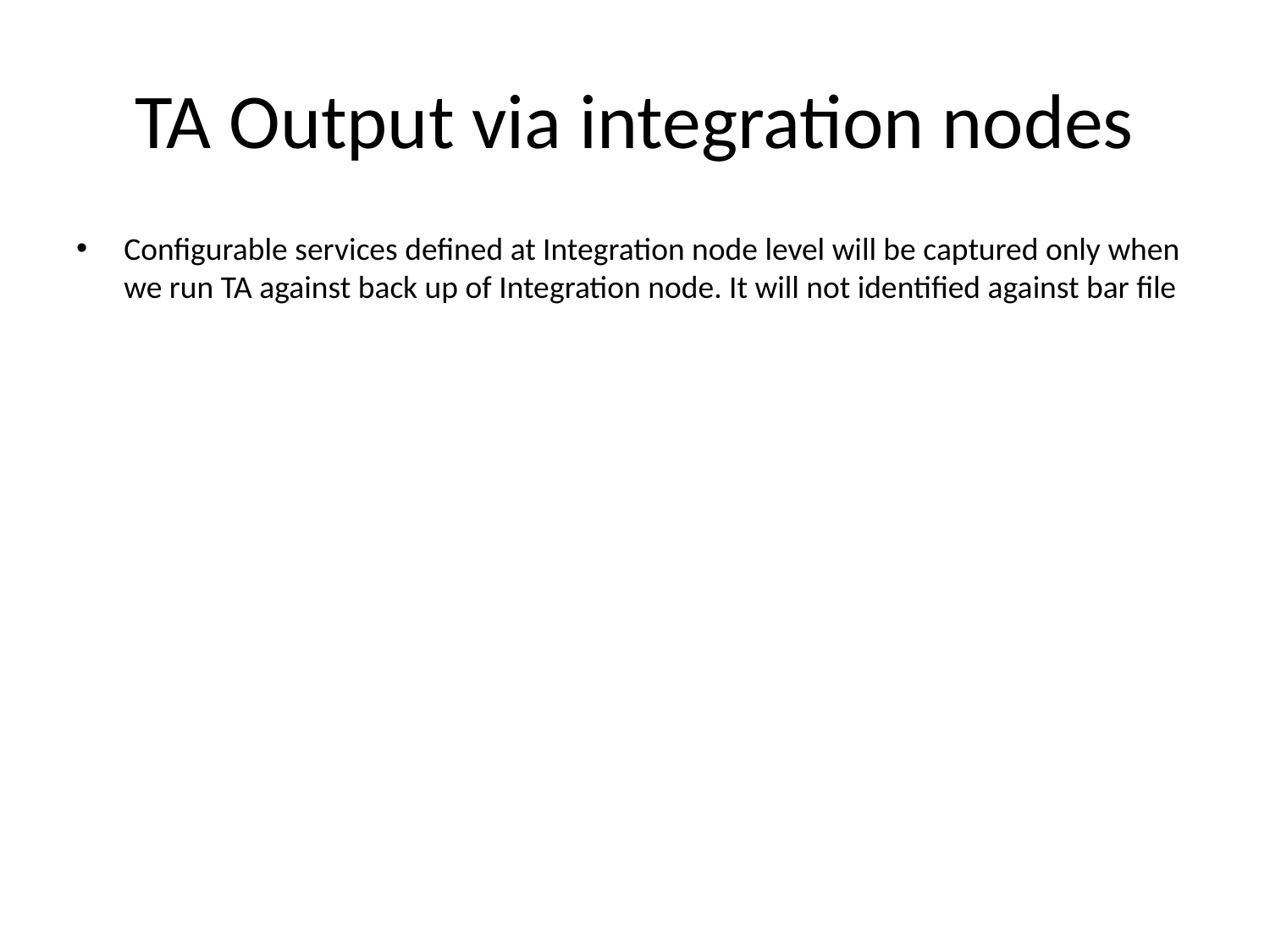

# TA Output via integration nodes
Configurable services defined at Integration node level will be captured only when we run TA against back up of Integration node. It will not identified against bar file